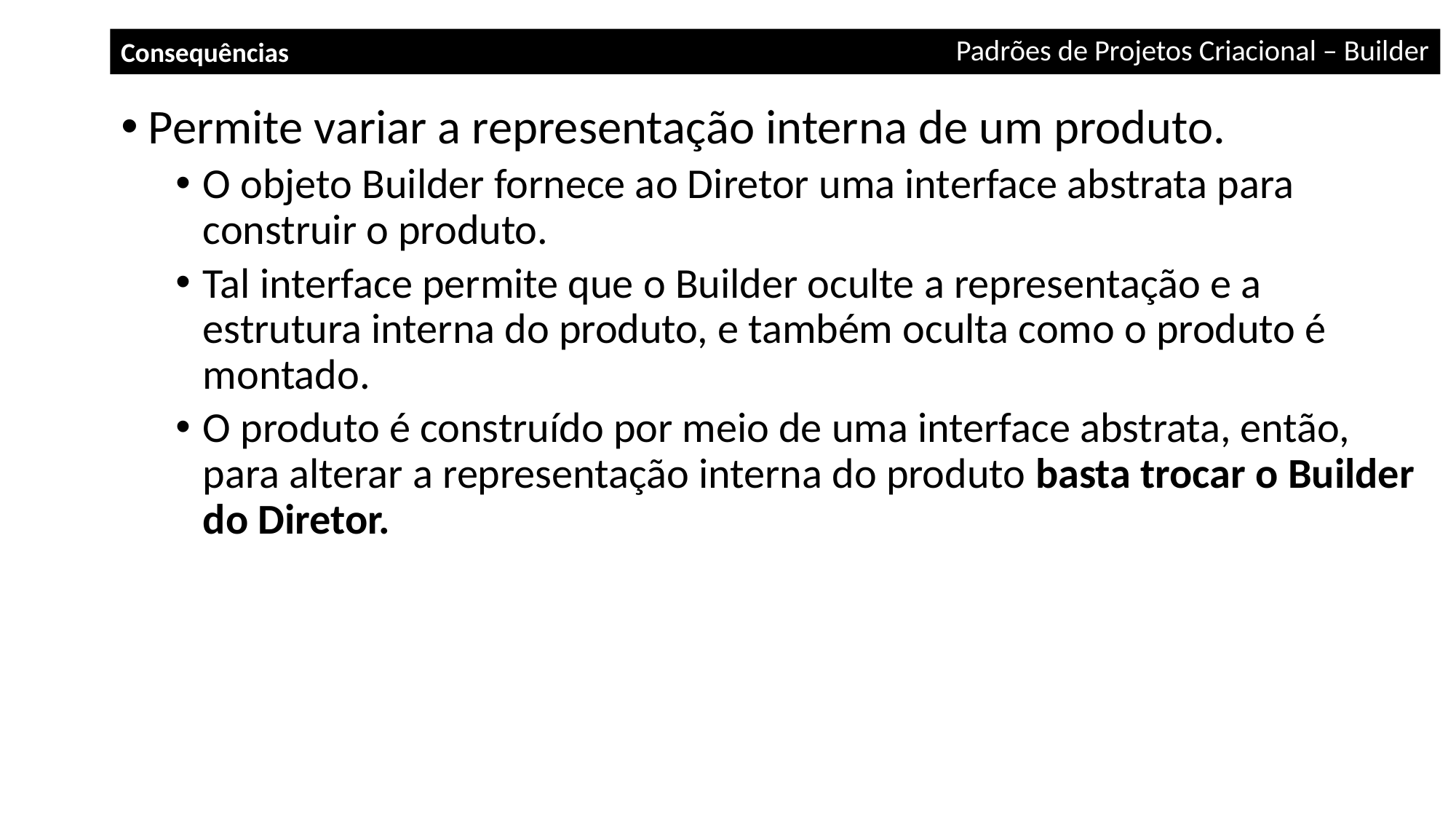

Padrões de Projetos Criacional – Builder
Consequências
Permite variar a representação interna de um produto.
O objeto Builder fornece ao Diretor uma interface abstrata para construir o produto.
Tal interface permite que o Builder oculte a representação e a estrutura interna do produto, e também oculta como o produto é montado.
O produto é construído por meio de uma interface abstrata, então, para alterar a representação interna do produto basta trocar o Builder do Diretor.